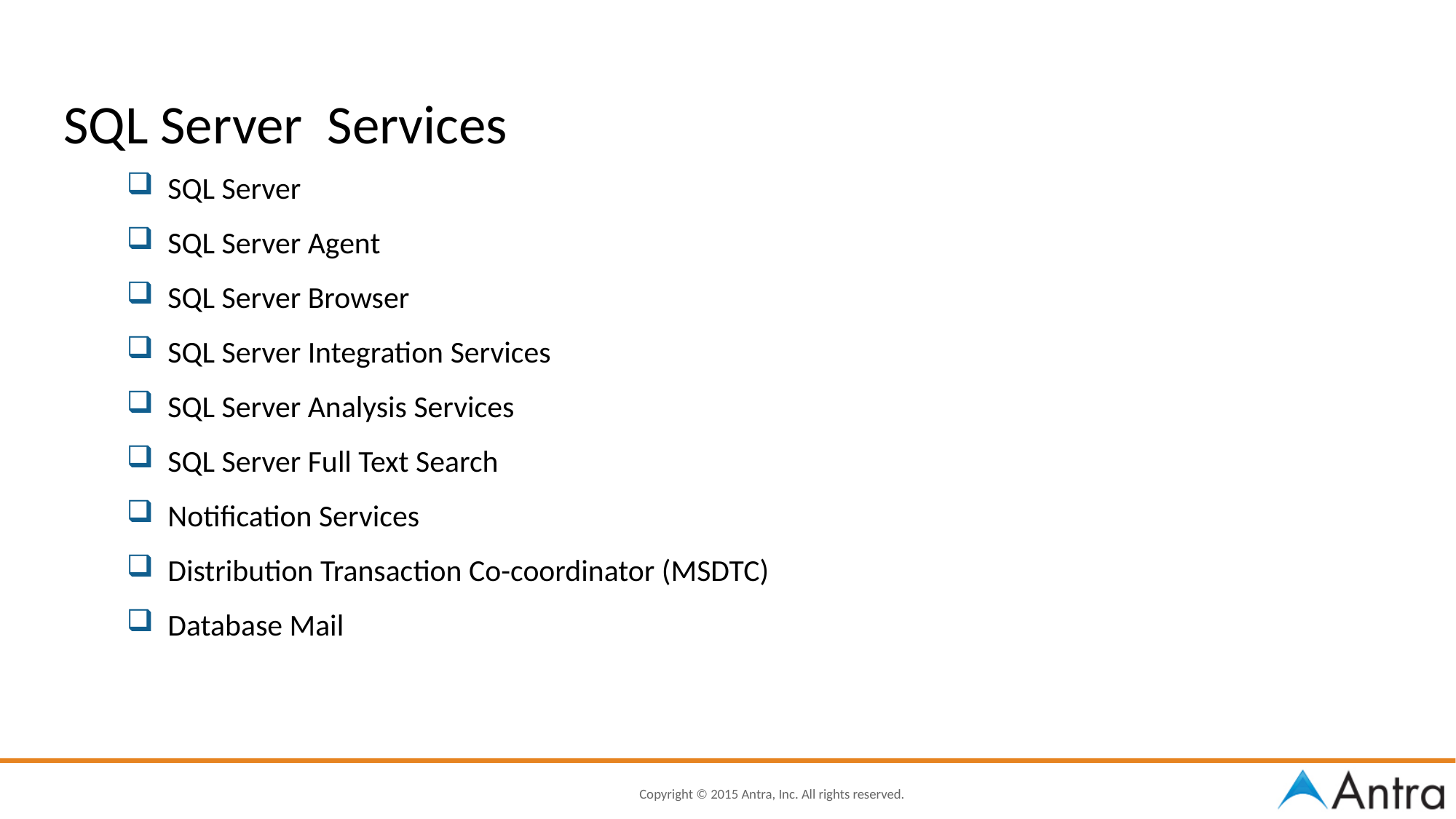

# SQL Server  Services
  SQL Server
  SQL Server Agent
  SQL Server Browser
  SQL Server Integration Services
  SQL Server Analysis Services
  SQL Server Full Text Search
  Notification Services
  Distribution Transaction Co-coordinator (MSDTC)
  Database Mail